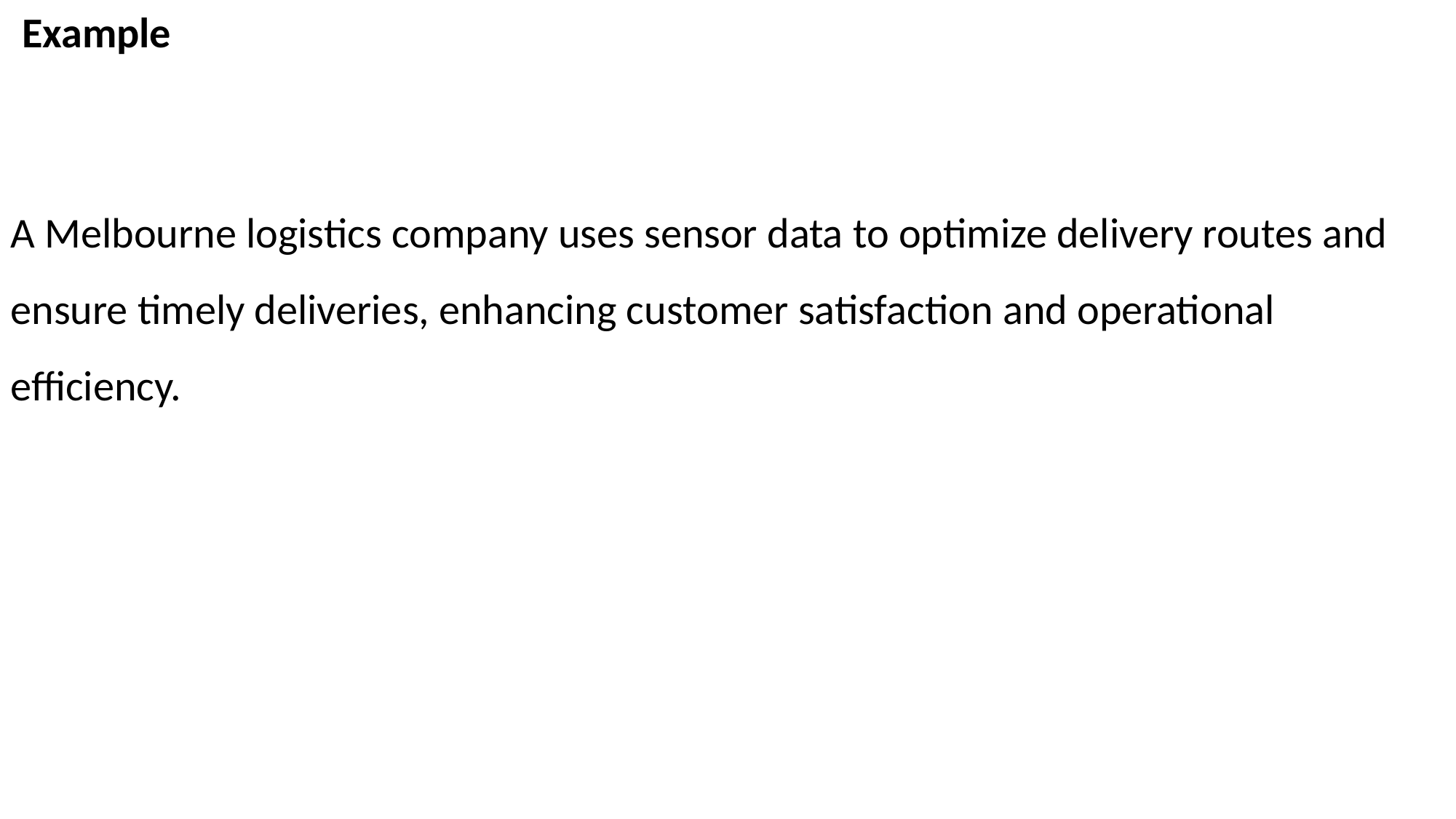

Example
A Melbourne logistics company uses sensor data to optimize delivery routes and ensure timely deliveries, enhancing customer satisfaction and operational efficiency.